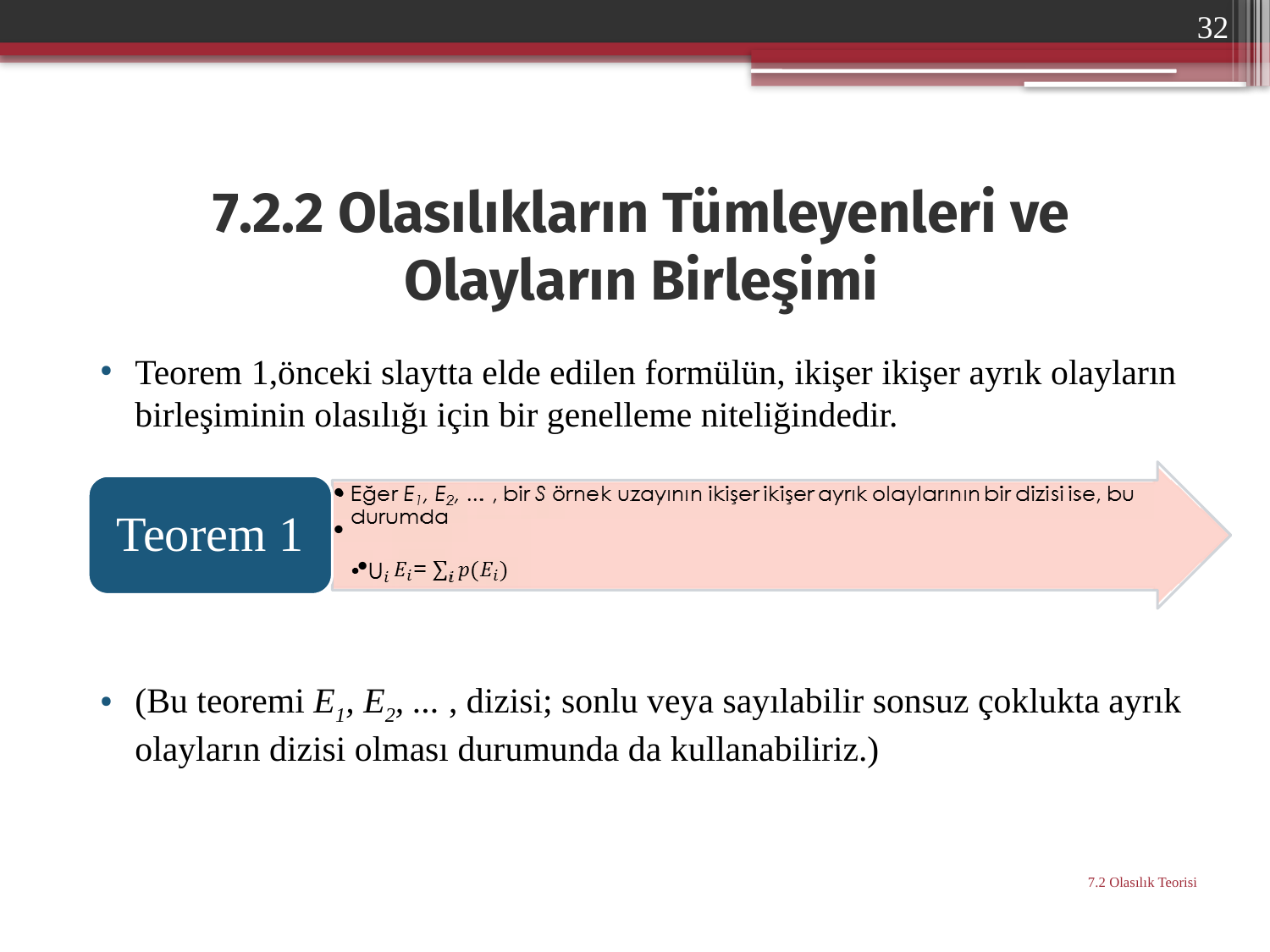

32
# 7.2.2 Olasılıkların Tümleyenleri ve Olayların Birleşimi
Teorem 1,önceki slaytta elde edilen formülün, ikişer ikişer ayrık olayların birleşiminin olasılığı için bir genelleme niteliğindedir.

(Bu teoremi E1, E2, ... , dizisi; sonlu veya sayılabilir sonsuz çoklukta ayrık olayların dizisi olması durumunda da kullanabiliriz.)

Teorem 1
7.2 Olasılık Teorisi